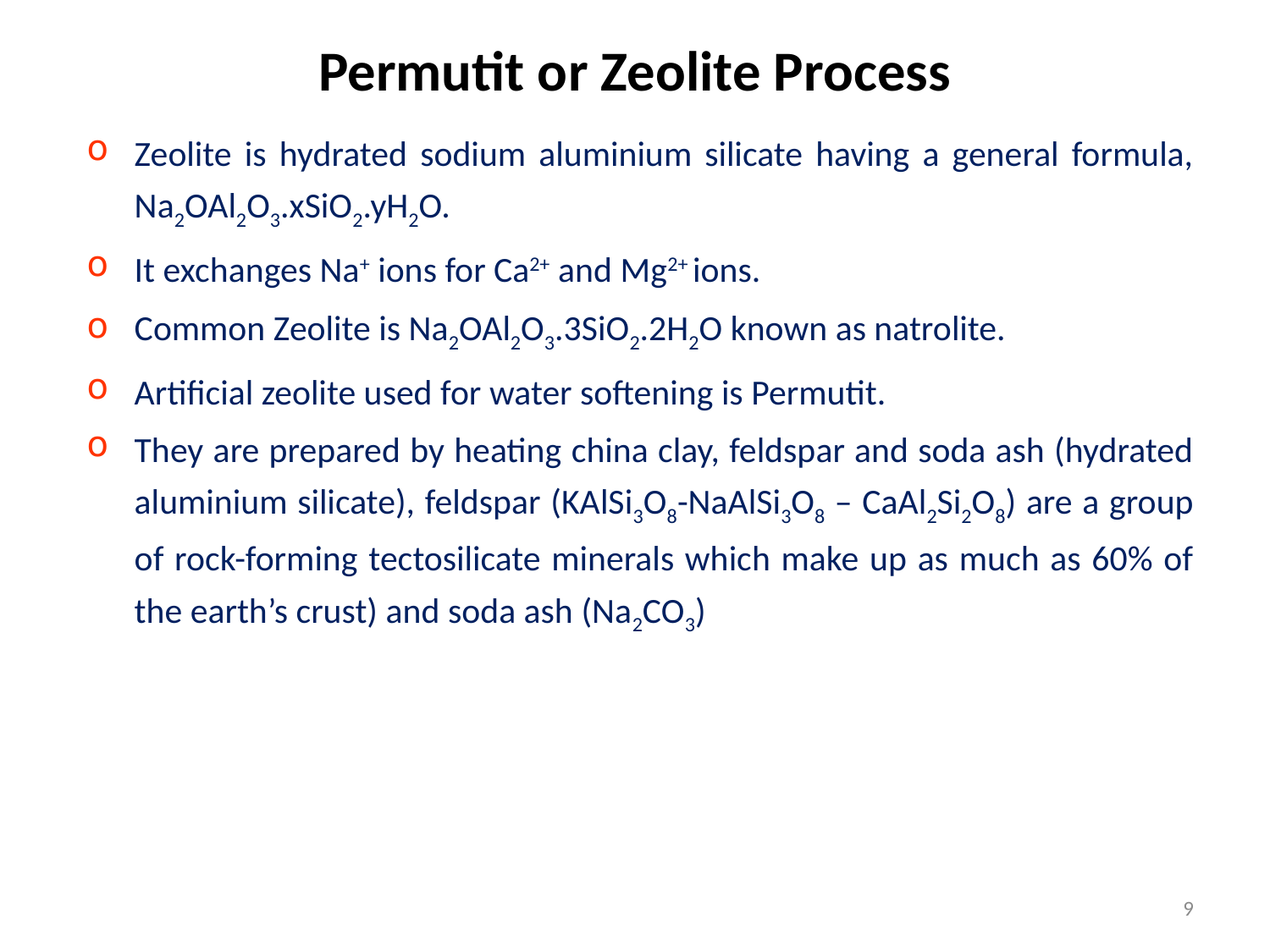

# Permutit or Zeolite Process
Zeolite is hydrated sodium aluminium silicate having a general formula, Na2OAl2O3.xSiO2.yH2O.
It exchanges Na+ ions for Ca2+ and Mg2+ ions.
Common Zeolite is Na2OAl2O3.3SiO2.2H2O known as natrolite.
Artificial zeolite used for water softening is Permutit.
They are prepared by heating china clay, feldspar and soda ash (hydrated aluminium silicate), feldspar (KAlSi3O8-NaAlSi3O8 – CaAl2Si2O8) are a group of rock-forming tectosilicate minerals which make up as much as 60% of the earth’s crust) and soda ash (Na2CO3)
9